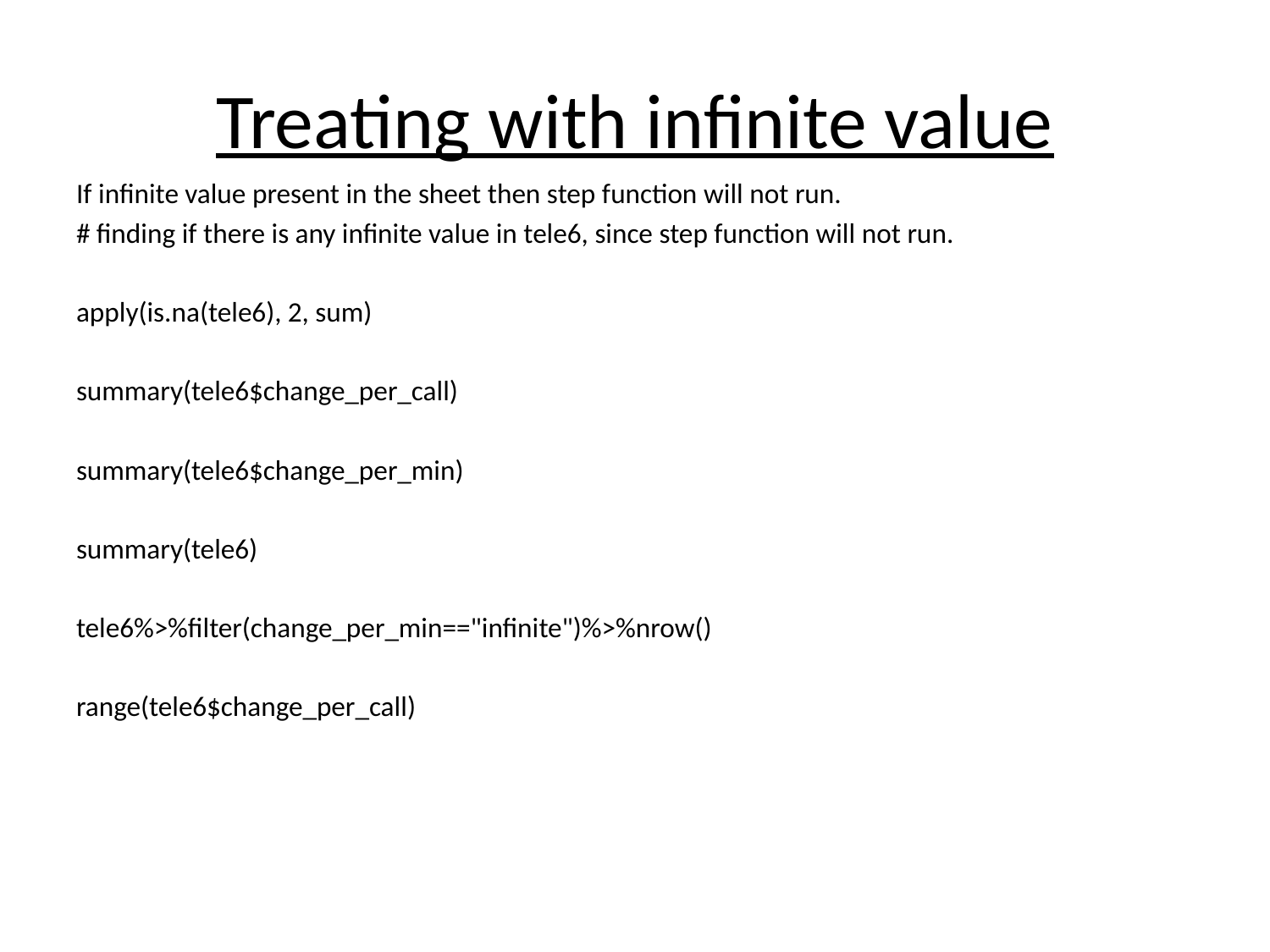

# Treating with infinite value
If infinite value present in the sheet then step function will not run.
# finding if there is any infinite value in tele6, since step function will not run.

apply(is.na(tele6), 2, sum)

summary(tele6$change_per_call)

summary(tele6$change_per_min)

summary(tele6)

tele6%>%filter(change_per_min=="infinite")%>%nrow()

range(tele6$change_per_call)